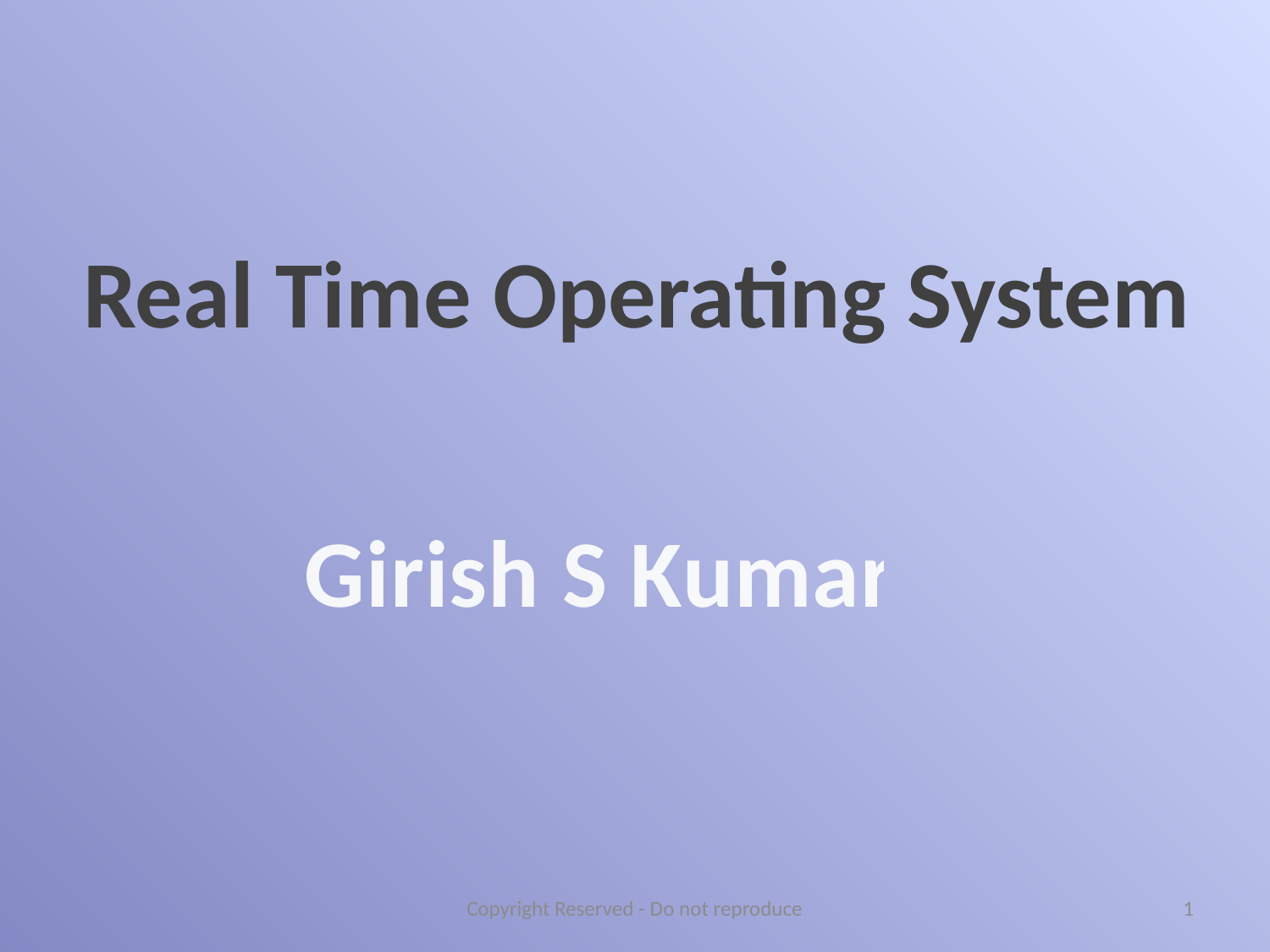

Real Time Operating System
Girish S Kumar
Copyright Reserved - Do not reproduce
1